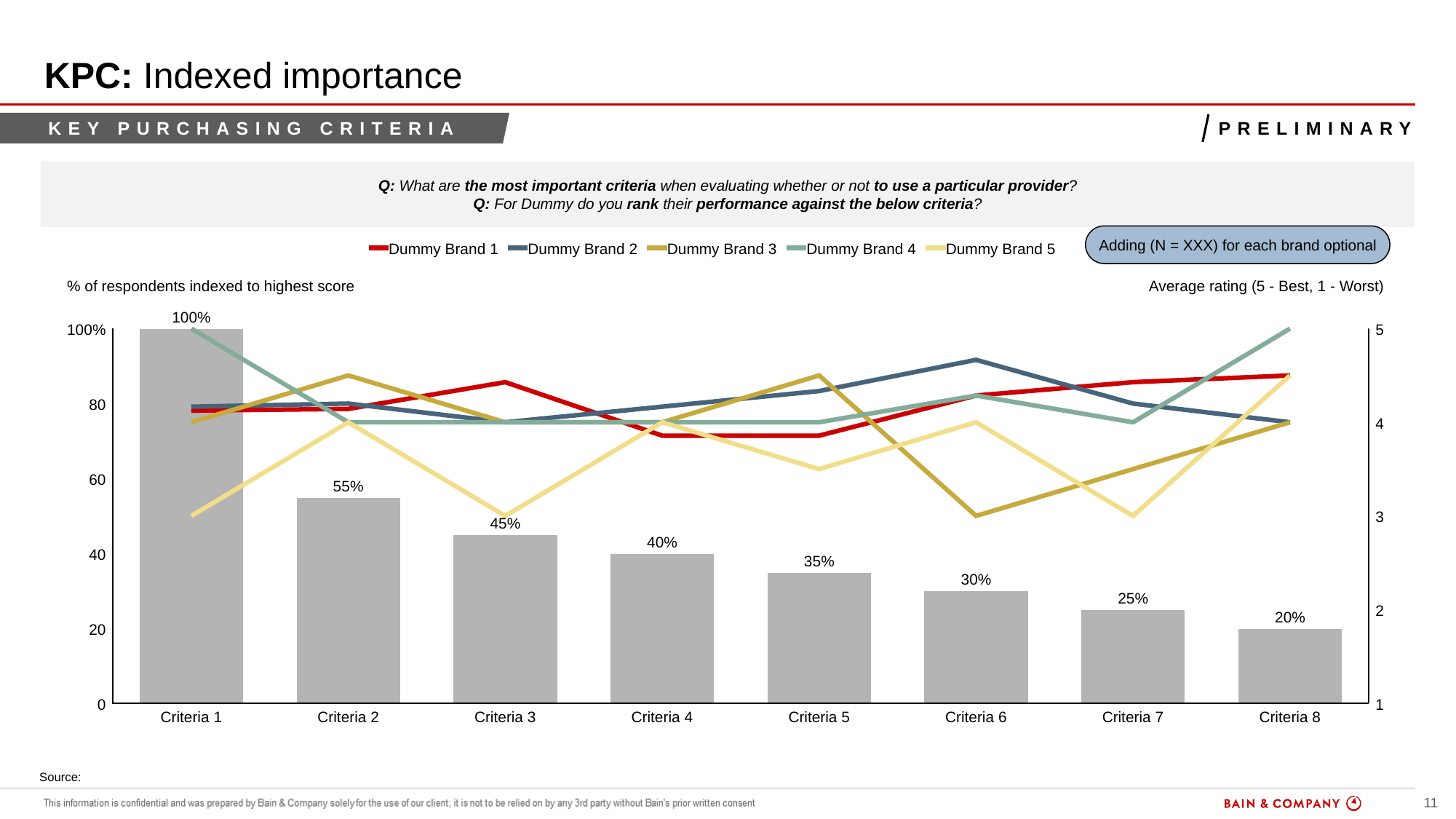

# KPC: Indexed importance

Key purchasing criteria
PRELIMINARY
Q: What are the most important criteria when evaluating whether or not to use a particular provider?
Q: For Dummy do you rank their performance against the below criteria?
Adding (N = XXX) for each brand optional

Source: